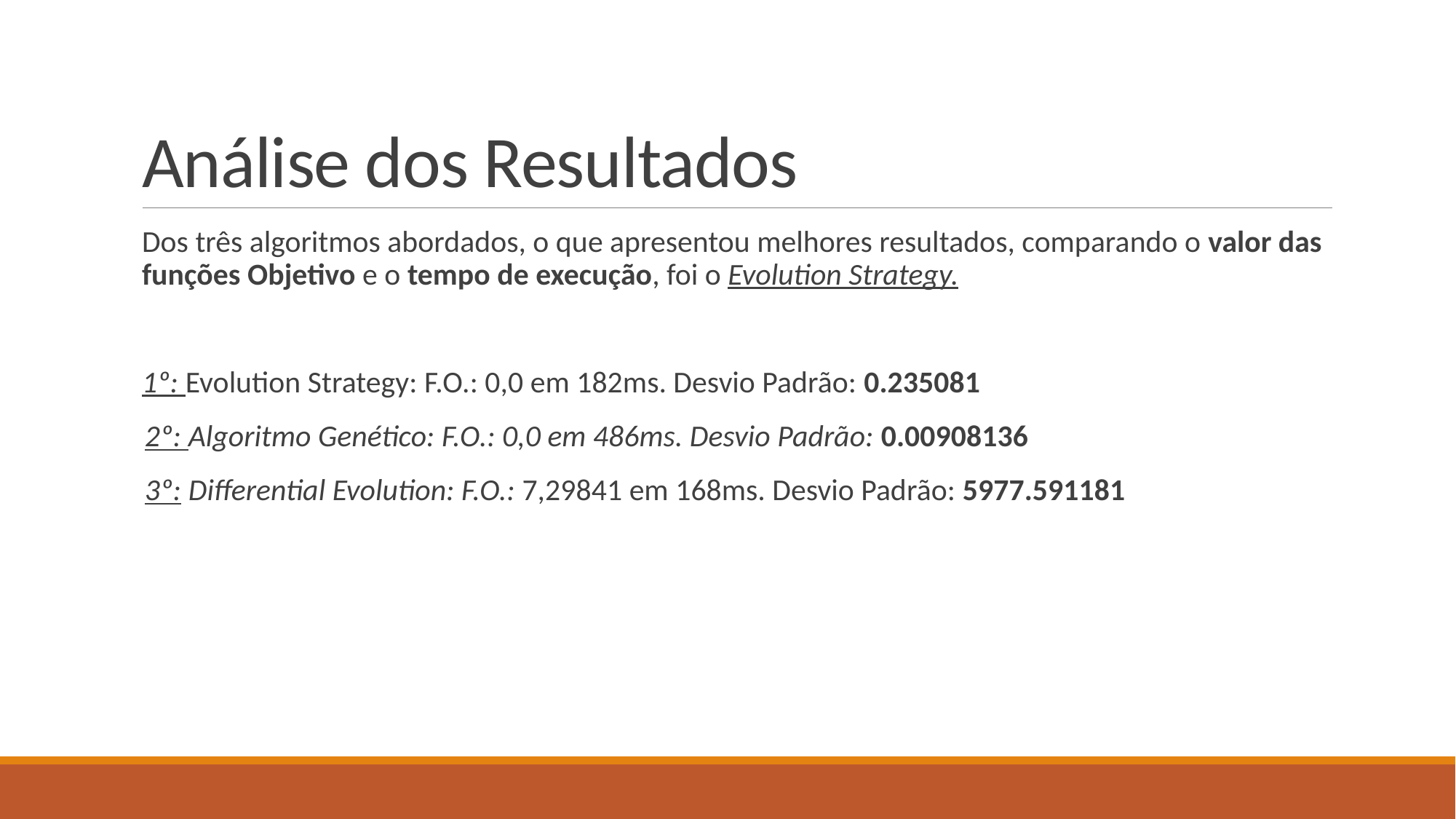

# Análise dos Resultados
Dos três algoritmos abordados, o que apresentou melhores resultados, comparando o valor das funções Objetivo e o tempo de execução, foi o Evolution Strategy.

1º: Evolution Strategy: F.O.: 0,0 em 182ms. Desvio Padrão: 0.235081
  2º: Algoritmo Genético: F.O.: 0,0 em 486ms. Desvio Padrão: 0.00908136
  3º: Differential Evolution: F.O.: 7,29841 em 168ms. Desvio Padrão: 5977.591181